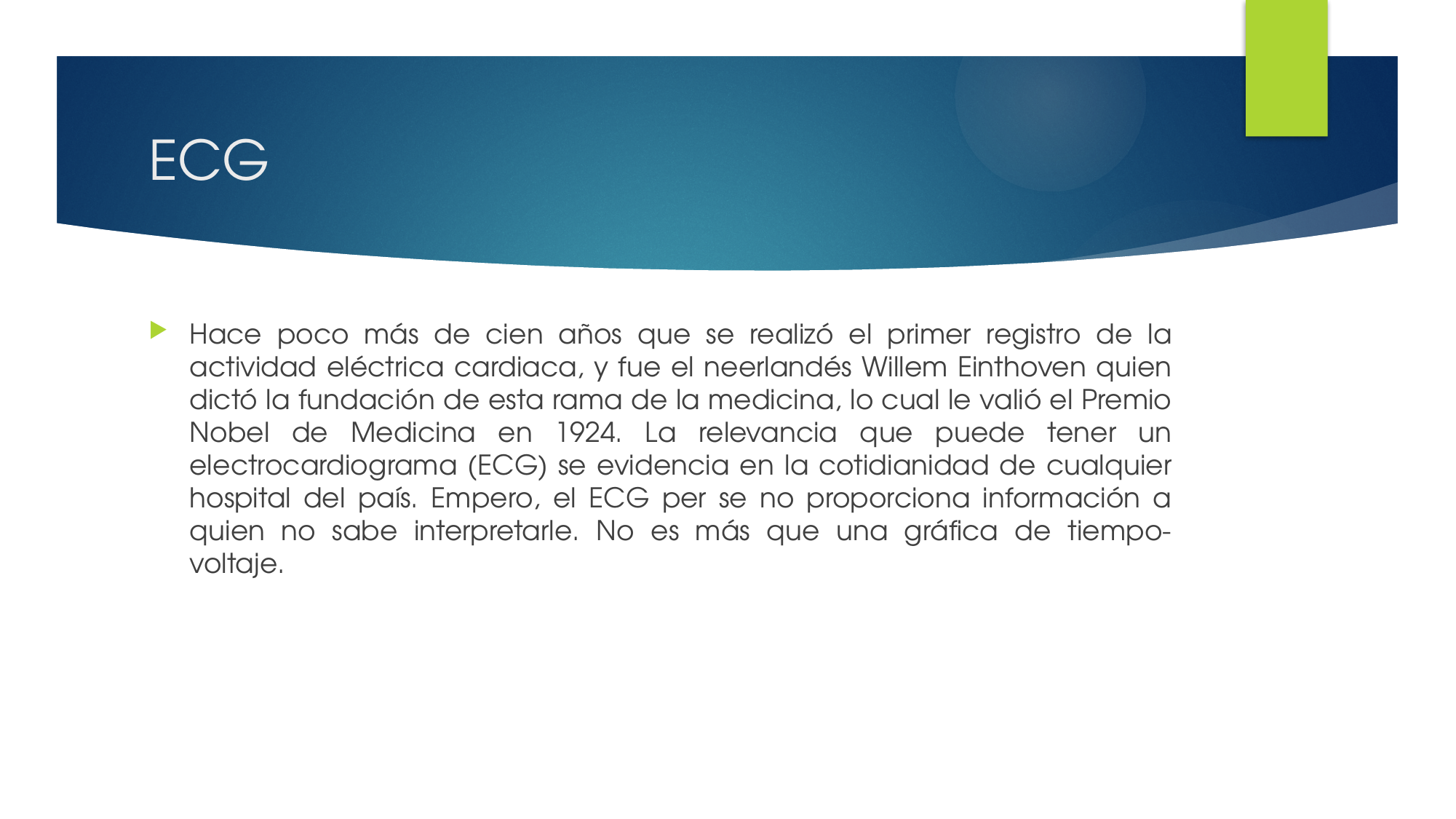

# ECG
Hace poco más de cien años que se realizó el primer registro de la actividad eléctrica cardiaca, y fue el neerlandés Willem Einthoven quien dictó la fundación de esta rama de la medicina, lo cual le valió el Premio Nobel de Medicina en 1924. La relevancia que puede tener un electrocardiograma (ECG) se evidencia en la cotidianidad de cualquier hospital del país. Empero, el ECG per se no proporciona información a quien no sabe interpretarle. No es más que una gráfica de tiempo-voltaje.